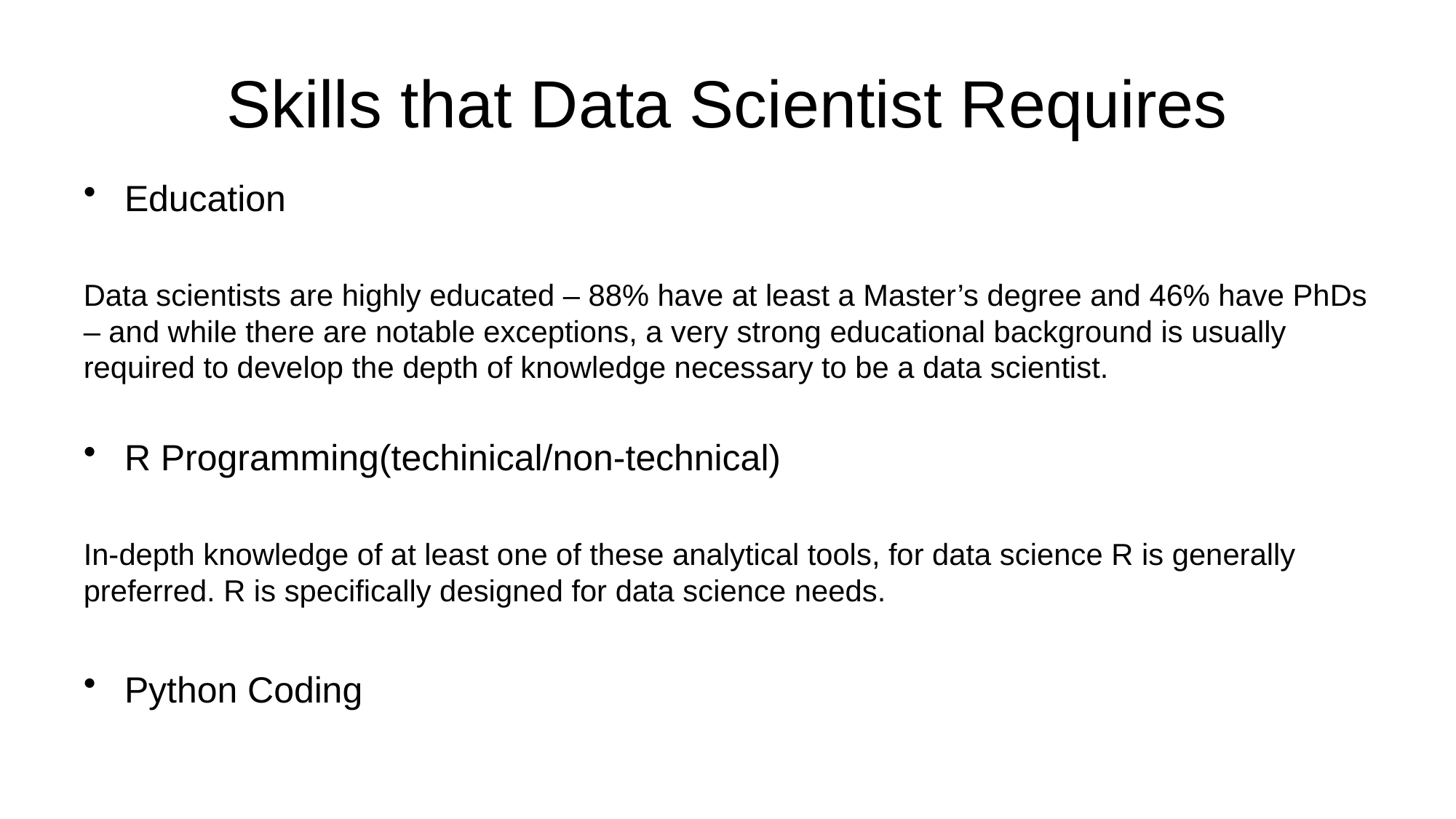

# Skills that Data Scientist Requires
Education

Data scientists are highly educated – 88% have at least a Master’s degree and 46% have PhDs – and while there are notable exceptions, a very strong educational background is usually required to develop the depth of knowledge necessary to be a data scientist.

R Programming(techinical/non-technical)

In-depth knowledge of at least one of these analytical tools, for data science R is generally preferred. R is specifically designed for data science needs.

Python Coding